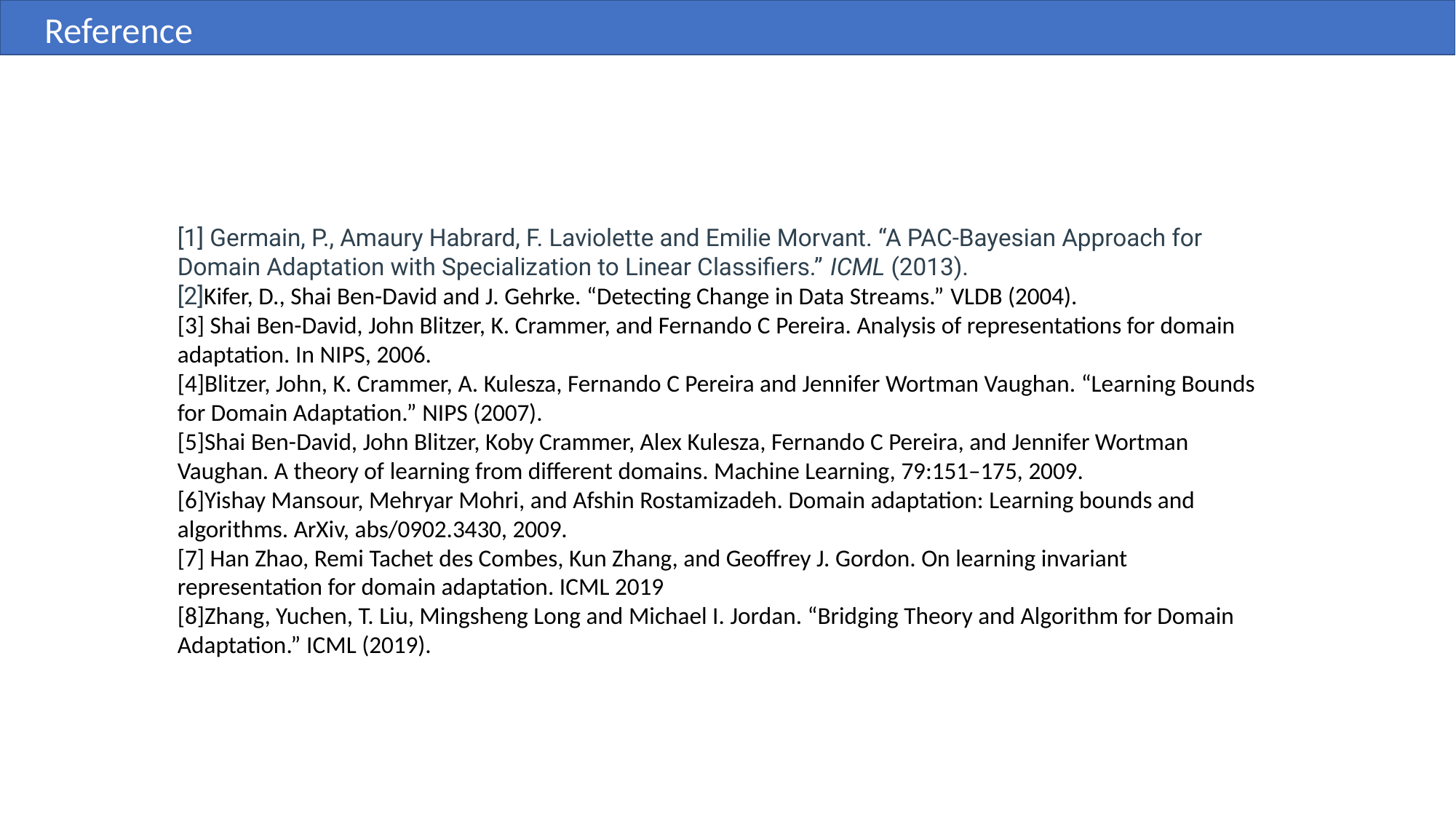

Reference
[1] Germain, P., Amaury Habrard, F. Laviolette and Emilie Morvant. “A PAC-Bayesian Approach for Domain Adaptation with Specialization to Linear Classifiers.” ICML (2013).
[2]Kifer, D., Shai Ben-David and J. Gehrke. “Detecting Change in Data Streams.” VLDB (2004).
[3] Shai Ben-David, John Blitzer, K. Crammer, and Fernando C Pereira. Analysis of representations for domain adaptation. In NIPS, 2006.
[4]Blitzer, John, K. Crammer, A. Kulesza, Fernando C Pereira and Jennifer Wortman Vaughan. “Learning Bounds for Domain Adaptation.” NIPS (2007).
[5]Shai Ben-David, John Blitzer, Koby Crammer, Alex Kulesza, Fernando C Pereira, and Jennifer Wortman Vaughan. A theory of learning from different domains. Machine Learning, 79:151–175, 2009.
[6]Yishay Mansour, Mehryar Mohri, and Afshin Rostamizadeh. Domain adaptation: Learning bounds and algorithms. ArXiv, abs/0902.3430, 2009.
[7] Han Zhao, Remi Tachet des Combes, Kun Zhang, and Geoffrey J. Gordon. On learning invariant representation for domain adaptation. ICML 2019
[8]Zhang, Yuchen, T. Liu, Mingsheng Long and Michael I. Jordan. “Bridging Theory and Algorithm for Domain Adaptation.” ICML (2019).